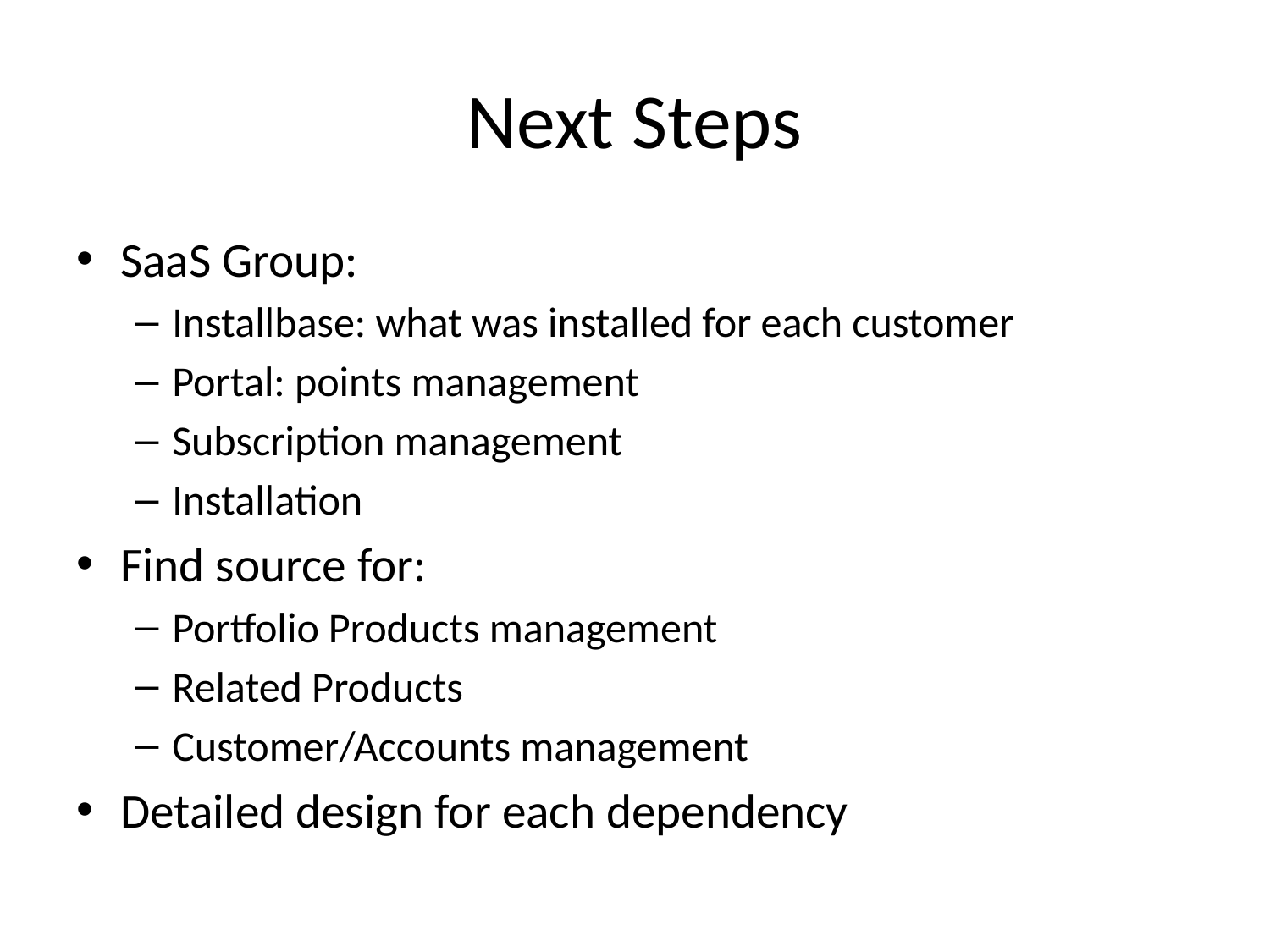

# Next Steps
SaaS Group:
Installbase: what was installed for each customer
Portal: points management
Subscription management
Installation
Find source for:
Portfolio Products management
Related Products
Customer/Accounts management
Detailed design for each dependency